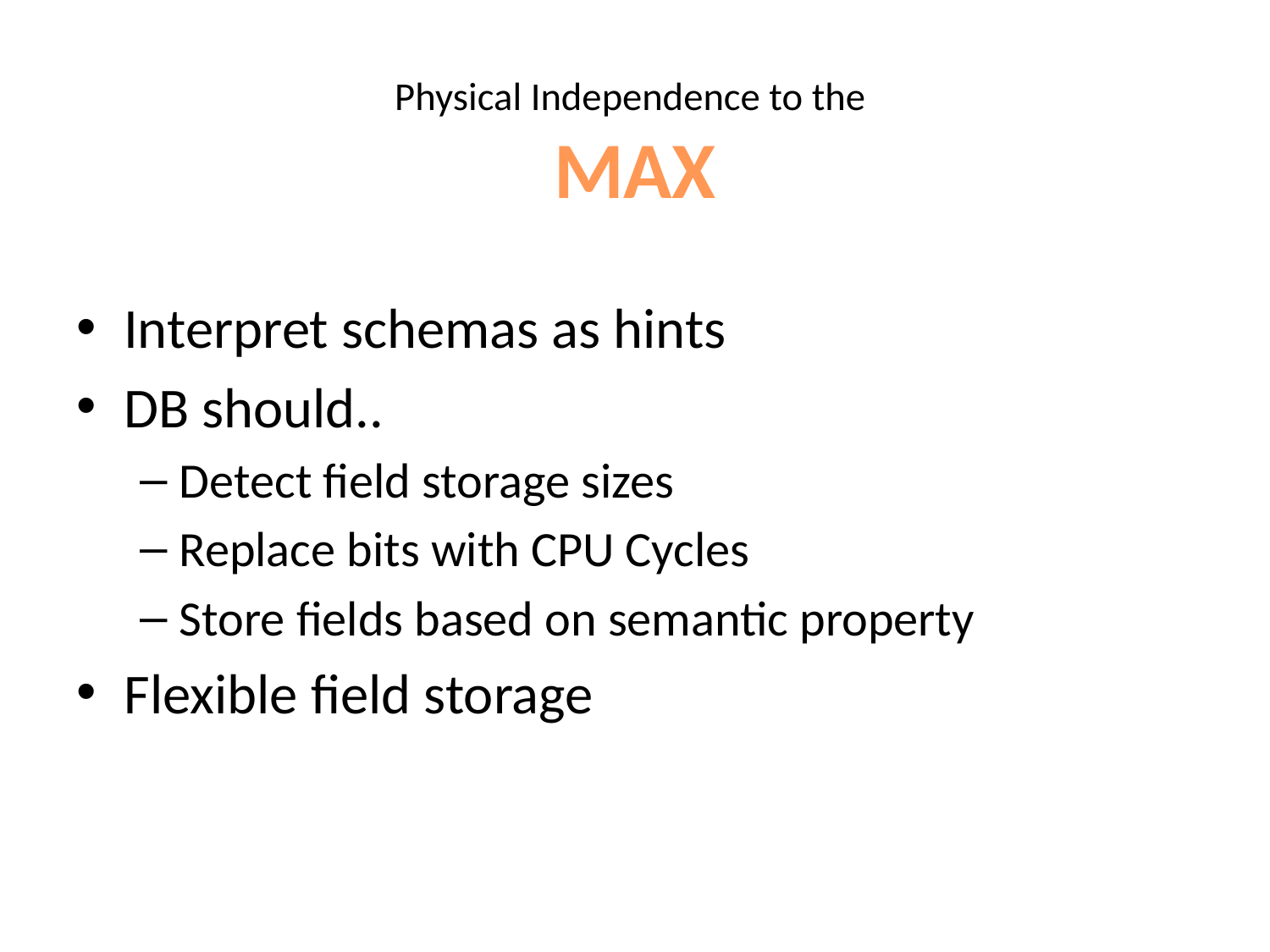

# Physical Independence to the MAX
Interpret schemas as hints
DB should..
Detect field storage sizes
Replace bits with CPU Cycles
Store fields based on semantic property
Flexible field storage